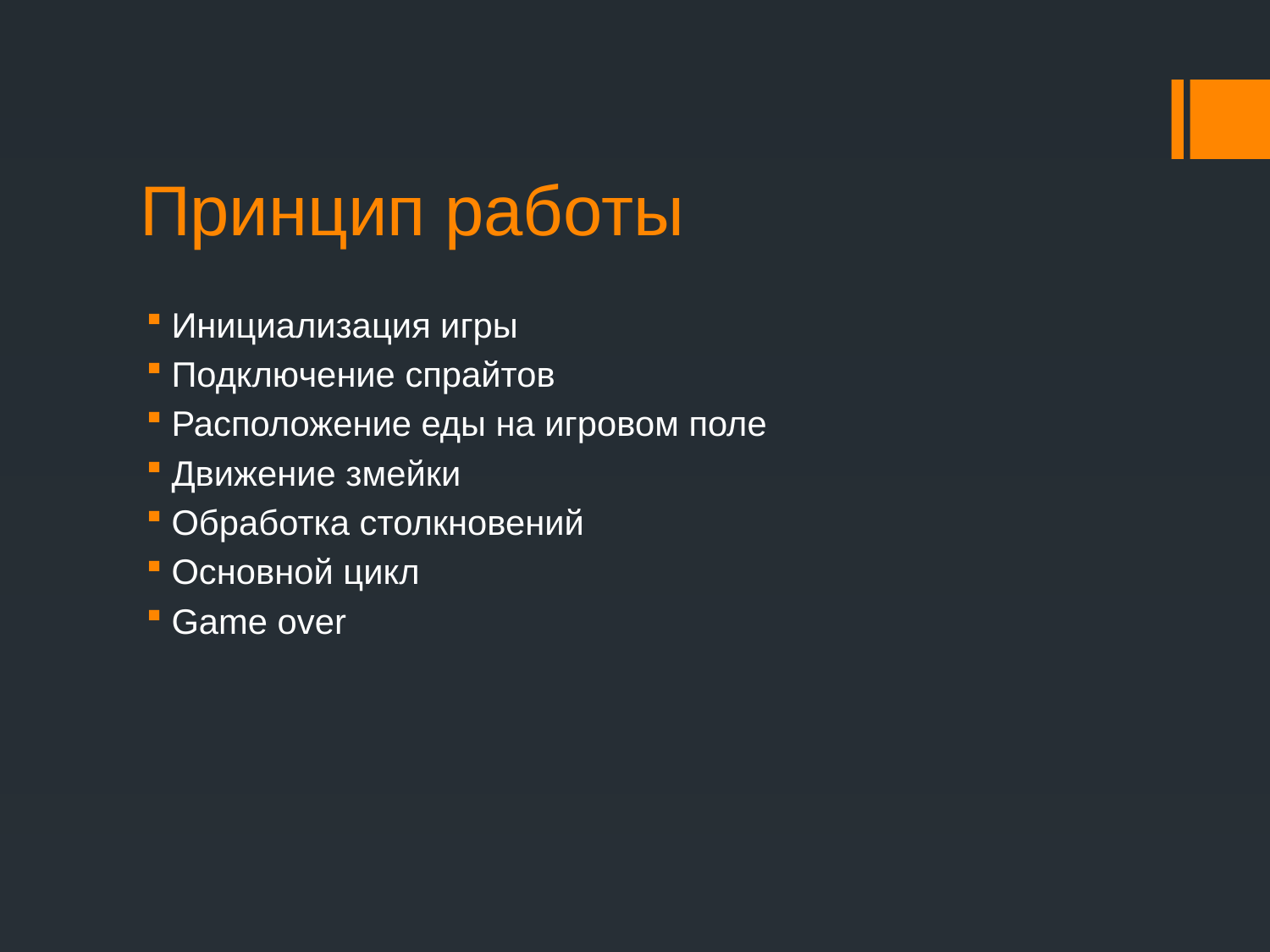

# Принцип работы
Инициализация игры
Подключение спрайтов
Расположение еды на игровом поле
Движение змейки
Обработка столкновений
Основной цикл
Game over